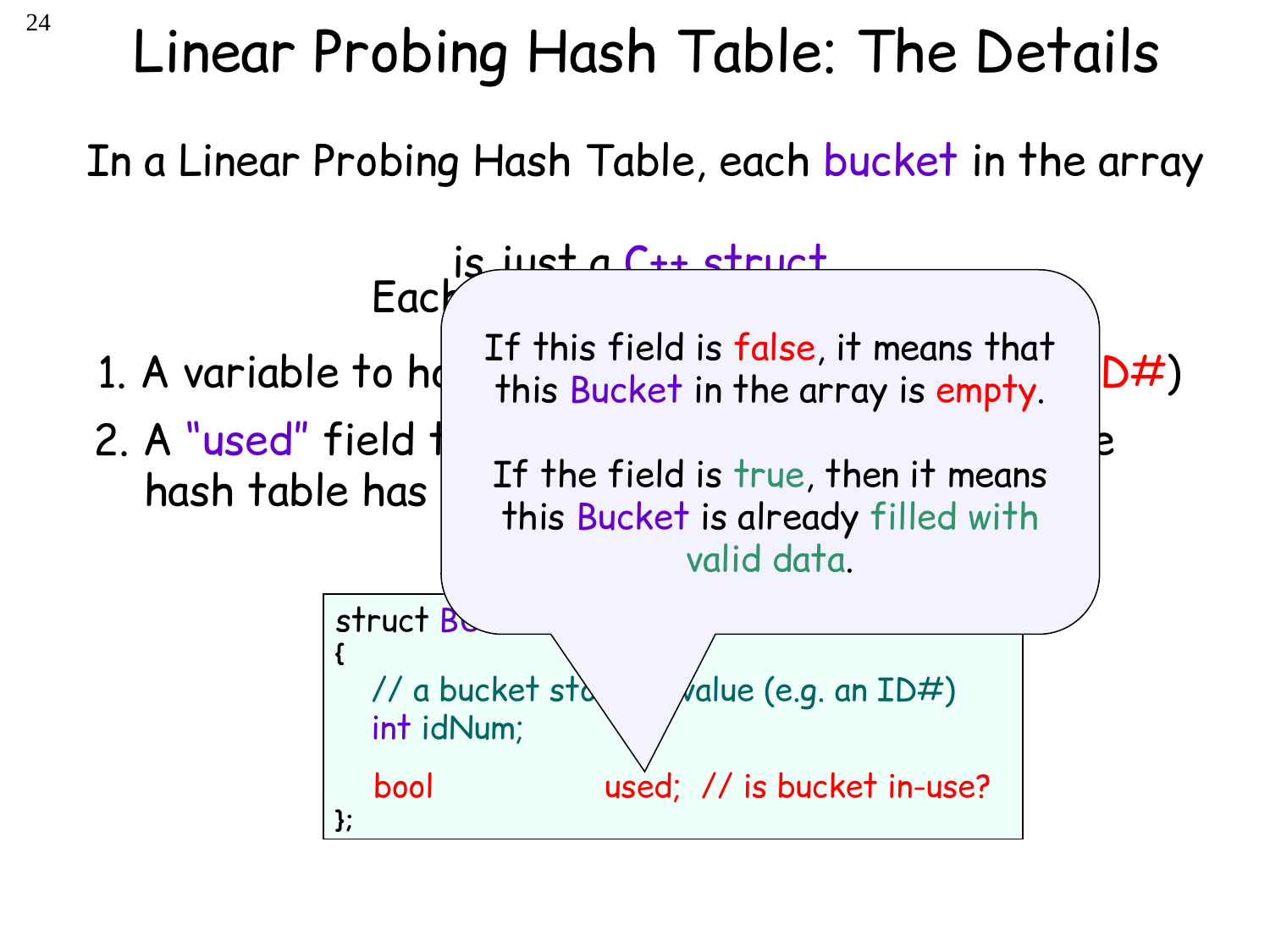

24
Linear Probing Hash Table: The Details
In a Linear Probing Hash Table, each bucket in the array
is just a C++ struct.
Each bucket holds two items:
If this field is false, it means that this Bucket in the array is empty.

If the field is true, then it means this Bucket is already filled with valid data.
1. A variable to hold your value (e.g., an int for an ID#)
2. A “used” field that indicates if this bucket in the
    hash table has been filled or not.
struct BUCKET
{

};
 // a bucket stores a value (e.g. an ID#)
 int idNum;
bool 	           used;  // is bucket in-use?